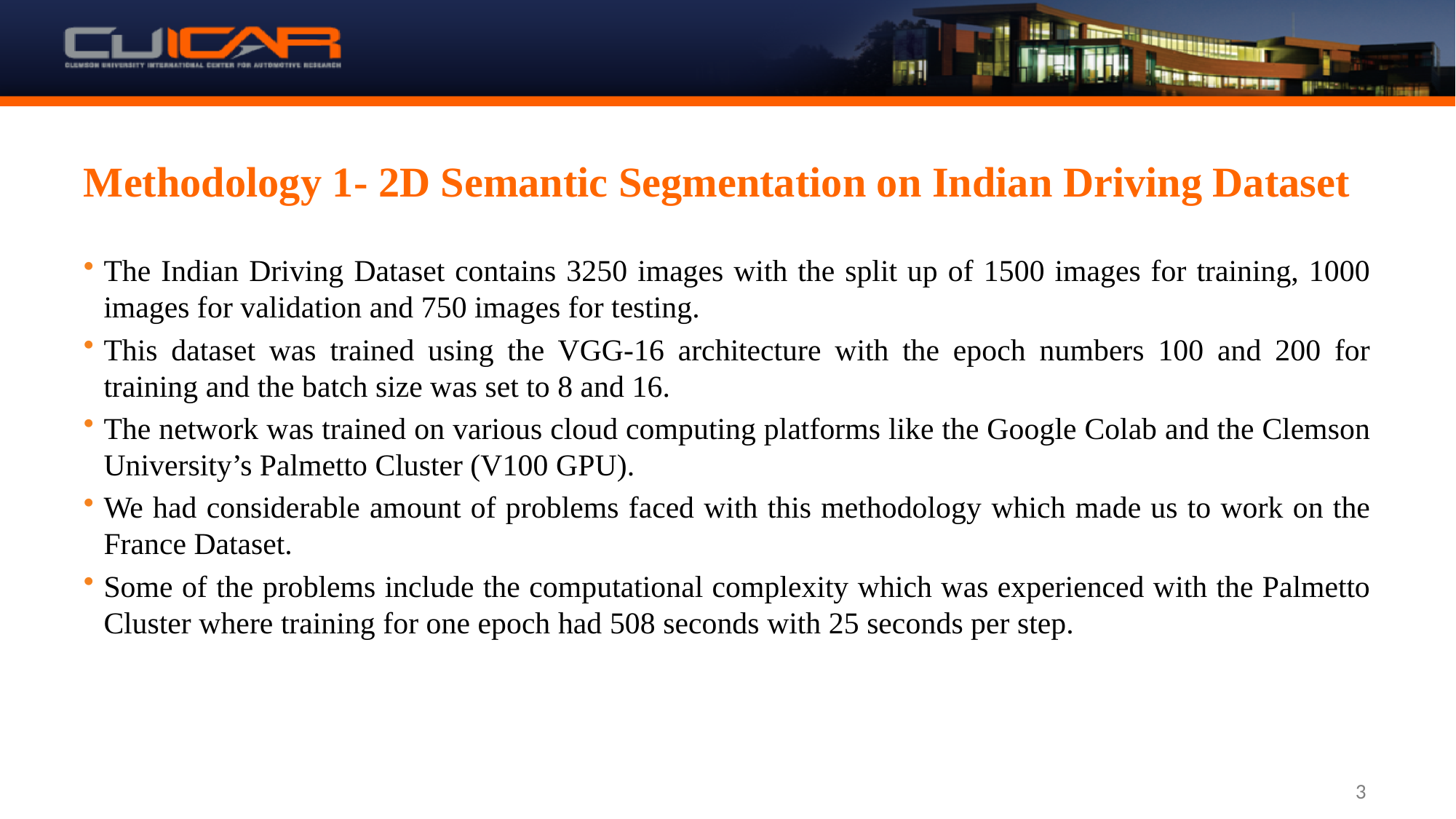

# Methodology 1- 2D Semantic Segmentation on Indian Driving Dataset
The Indian Driving Dataset contains 3250 images with the split up of 1500 images for training, 1000 images for validation and 750 images for testing.
This dataset was trained using the VGG-16 architecture with the epoch numbers 100 and 200 for training and the batch size was set to 8 and 16.
The network was trained on various cloud computing platforms like the Google Colab and the Clemson University’s Palmetto Cluster (V100 GPU).
We had considerable amount of problems faced with this methodology which made us to work on the France Dataset.
Some of the problems include the computational complexity which was experienced with the Palmetto Cluster where training for one epoch had 508 seconds with 25 seconds per step.